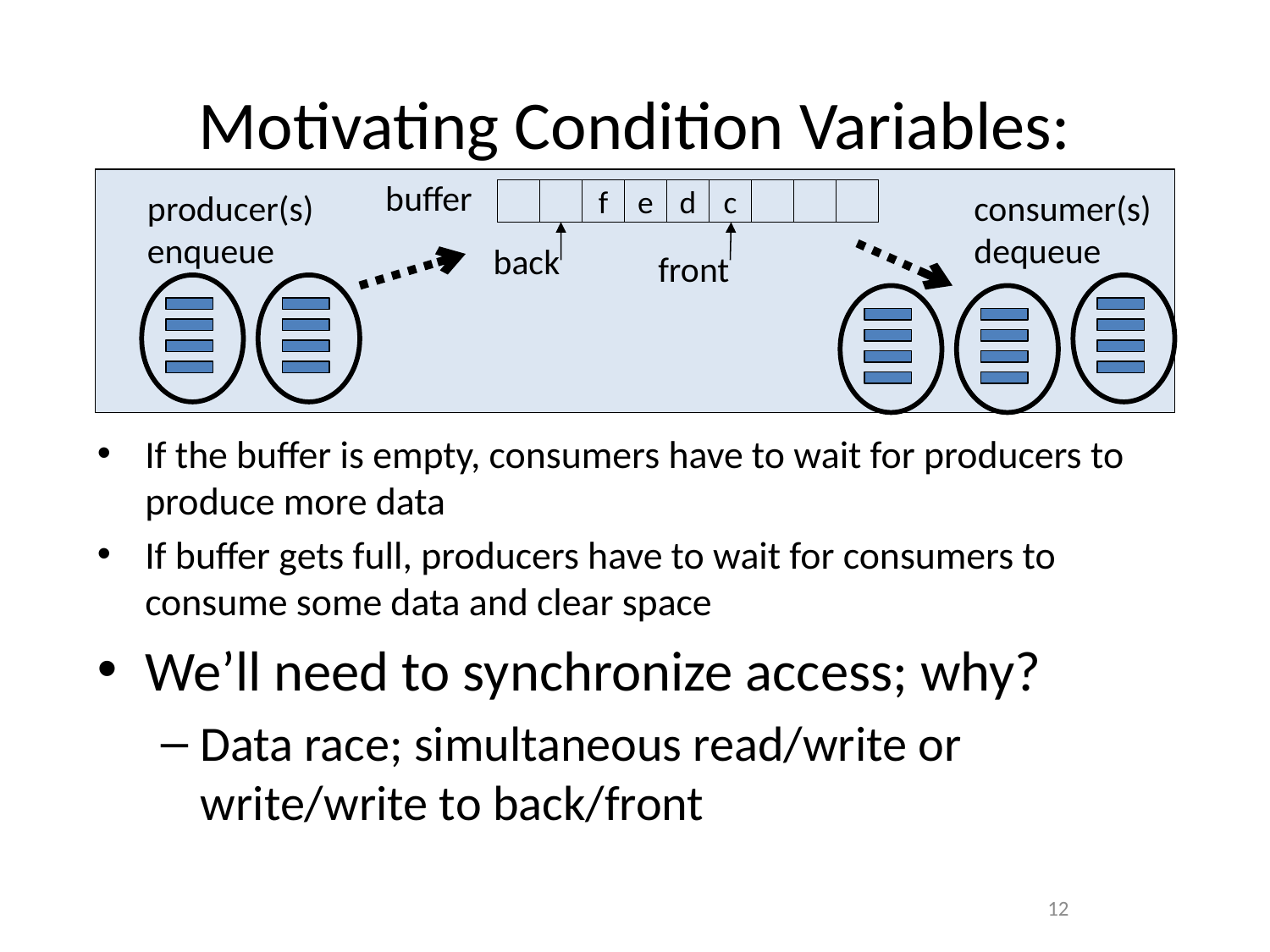

# Motivating Condition Variables:

buffer
producer(s)
enqueue

f
e
d
c

consumer(s)
dequeue
back
front

If the buffer is empty, consumers have to wait for producers to produce more data
If buffer gets full, producers have to wait for consumers to consume some data and clear space
We’ll need to synchronize access; why?
Data race; simultaneous read/write or write/write to back/front
12